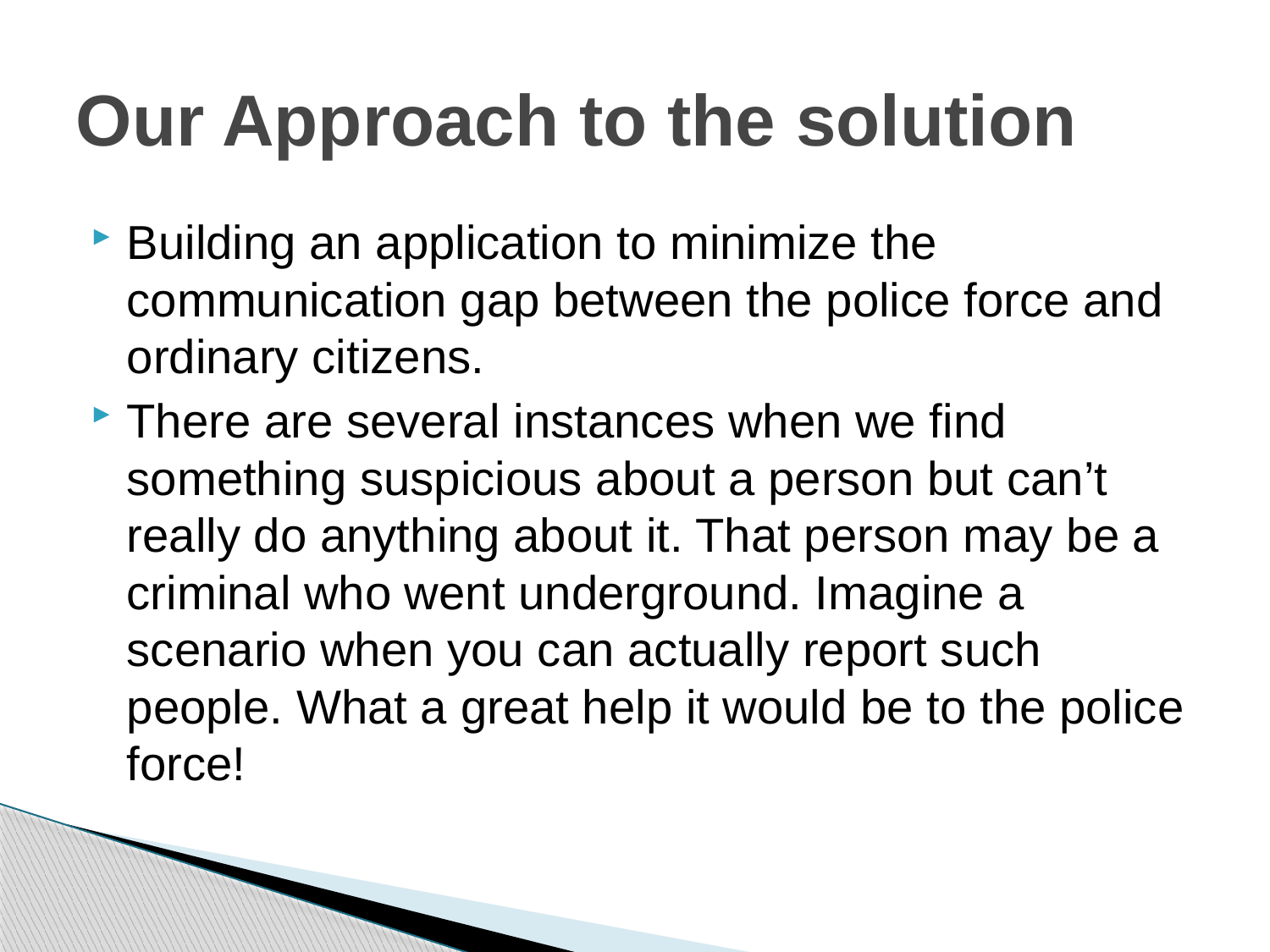

# Our Approach to the solution
Building an application to minimize the communication gap between the police force and ordinary citizens.
There are several instances when we find something suspicious about a person but can’t really do anything about it. That person may be a criminal who went underground. Imagine a scenario when you can actually report such people. What a great help it would be to the police force!